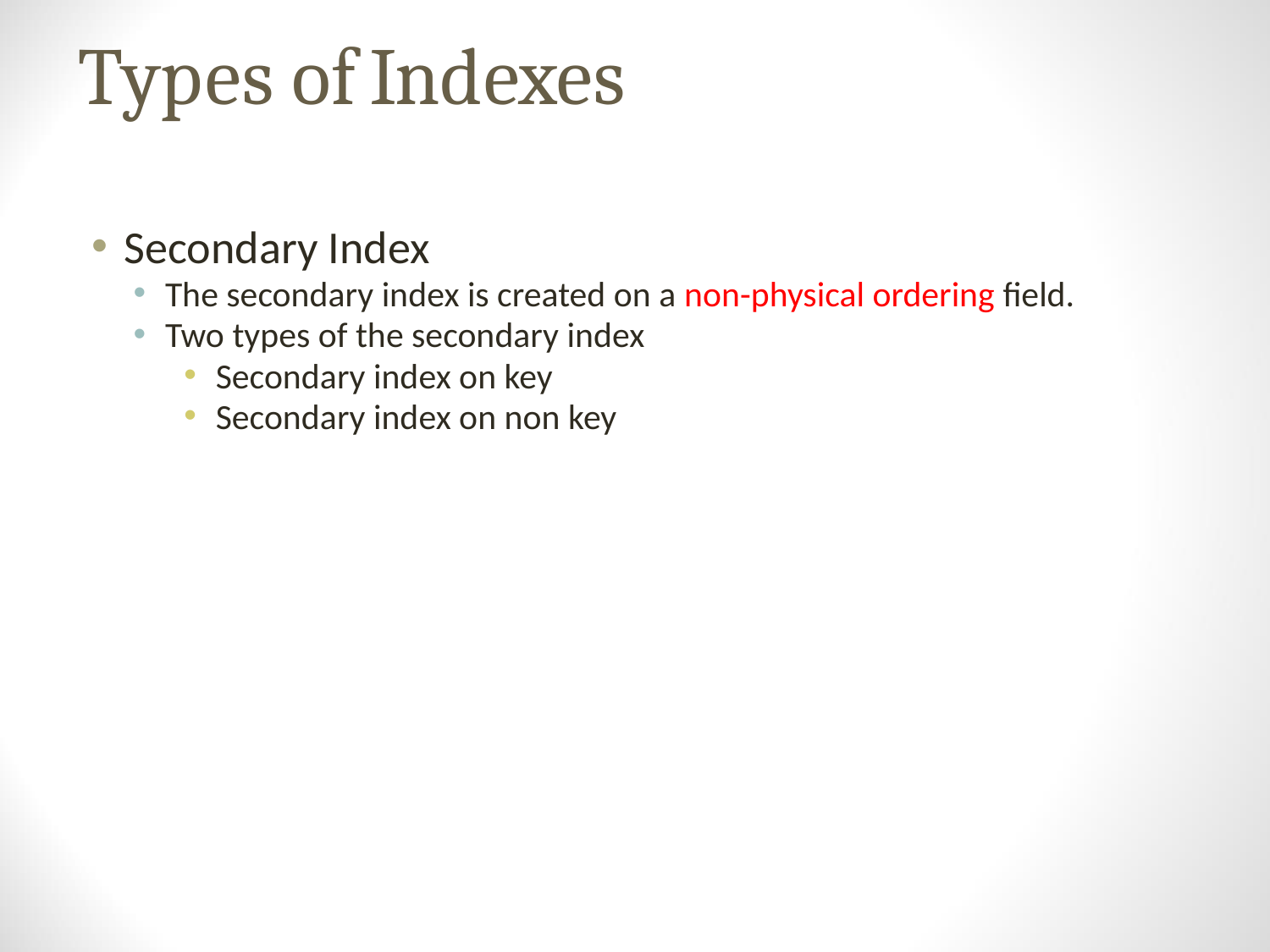

# Types of Indexes
Secondary Index
The secondary index is created on a non-physical ordering field.
Two types of the secondary index
Secondary index on key
Secondary index on non key